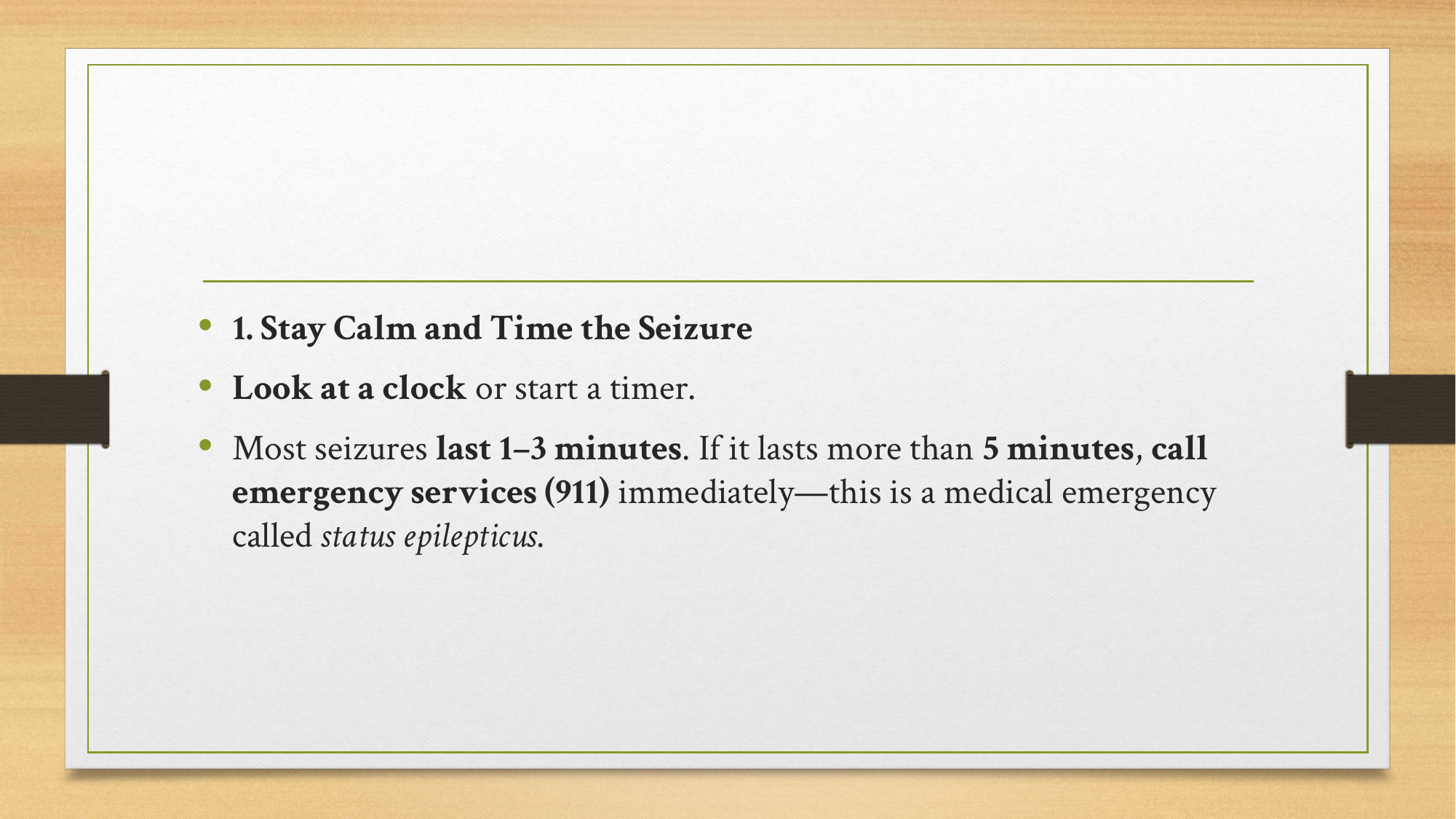

#
1. Stay Calm and Time the Seizure
Look at a clock or start a timer.
Most seizures last 1–3 minutes. If it lasts more than 5 minutes, call emergency services (911) immediately—this is a medical emergency called status epilepticus.